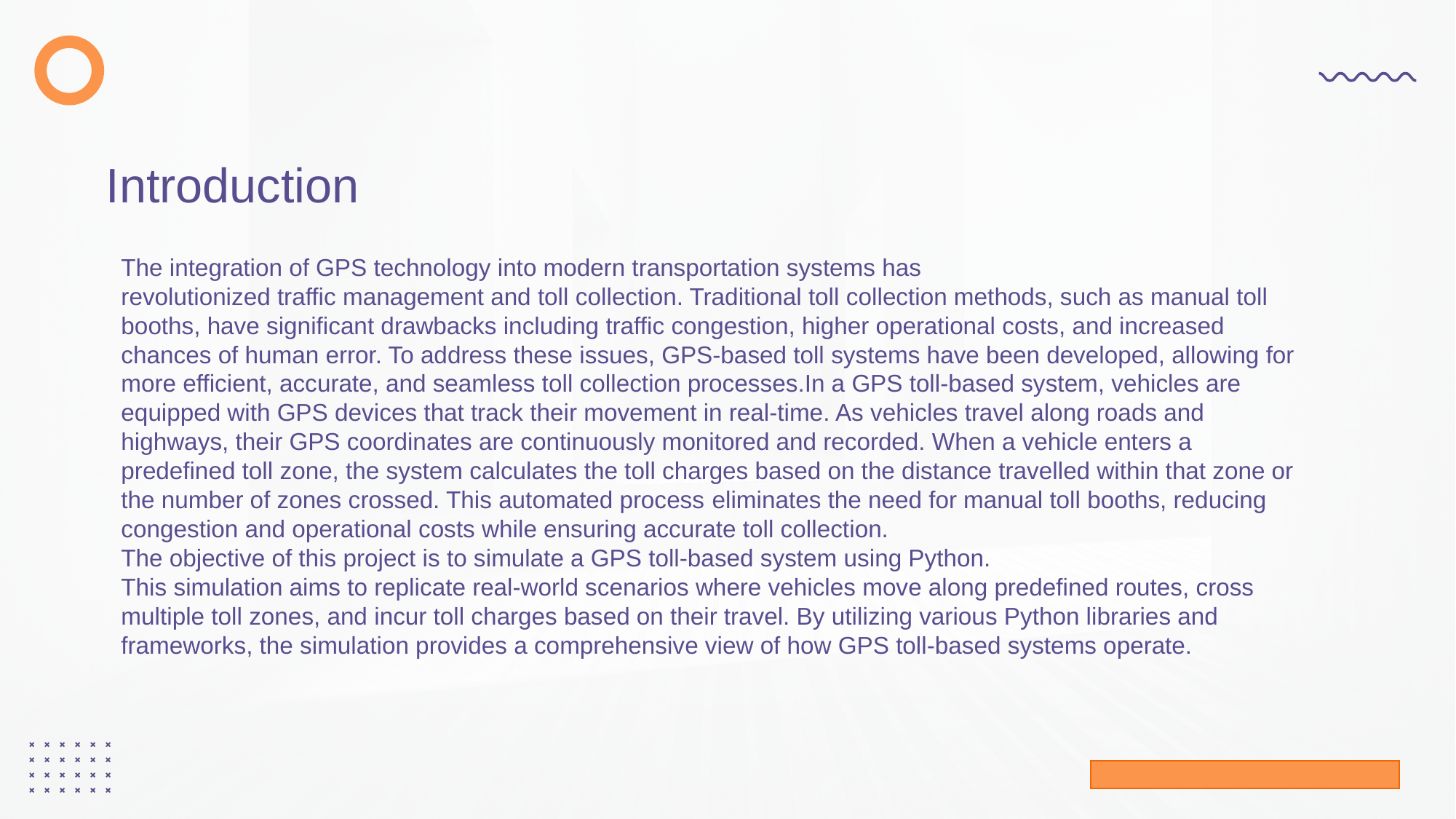

Introduction
The integration of GPS technology into modern transportation systems has
revolutionized traffic management and toll collection. Traditional toll collection methods, such as manual toll booths, have significant drawbacks including traffic congestion, higher operational costs, and increased chances of human error. To address these issues, GPS-based toll systems have been developed, allowing for more efficient, accurate, and seamless toll collection processes.In a GPS toll-based system, vehicles are equipped with GPS devices that track their movement in real-time. As vehicles travel along roads and highways, their GPS coordinates are continuously monitored and recorded. When a vehicle enters a predefined toll zone, the system calculates the toll charges based on the distance travelled within that zone or the number of zones crossed. This automated process eliminates the need for manual toll booths, reducing congestion and operational costs while ensuring accurate toll collection.
The objective of this project is to simulate a GPS toll-based system using Python.
This simulation aims to replicate real-world scenarios where vehicles move along predefined routes, cross multiple toll zones, and incur toll charges based on their travel. By utilizing various Python libraries and frameworks, the simulation provides a comprehensive view of how GPS toll-based systems operate.